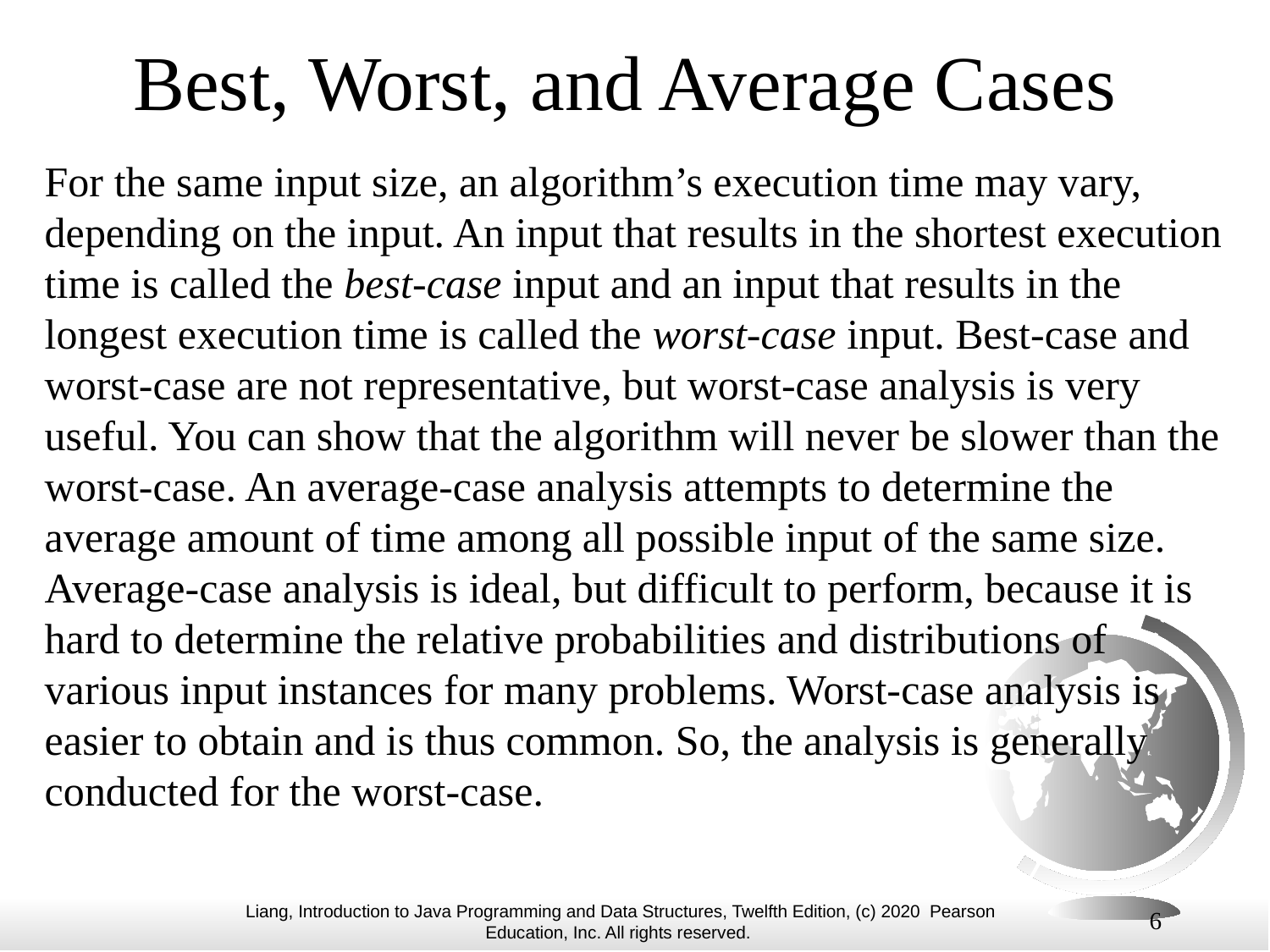

# Best, Worst, and Average Cases
For the same input size, an algorithm’s execution time may vary, depending on the input. An input that results in the shortest execution time is called the best-case input and an input that results in the longest execution time is called the worst-case input. Best-case and worst-case are not representative, but worst-case analysis is very useful. You can show that the algorithm will never be slower than the worst-case. An average-case analysis attempts to determine the average amount of time among all possible input of the same size. Average-case analysis is ideal, but difficult to perform, because it is hard to determine the relative probabilities and distributions of various input instances for many problems. Worst-case analysis is easier to obtain and is thus common. So, the analysis is generally conducted for the worst-case.
6